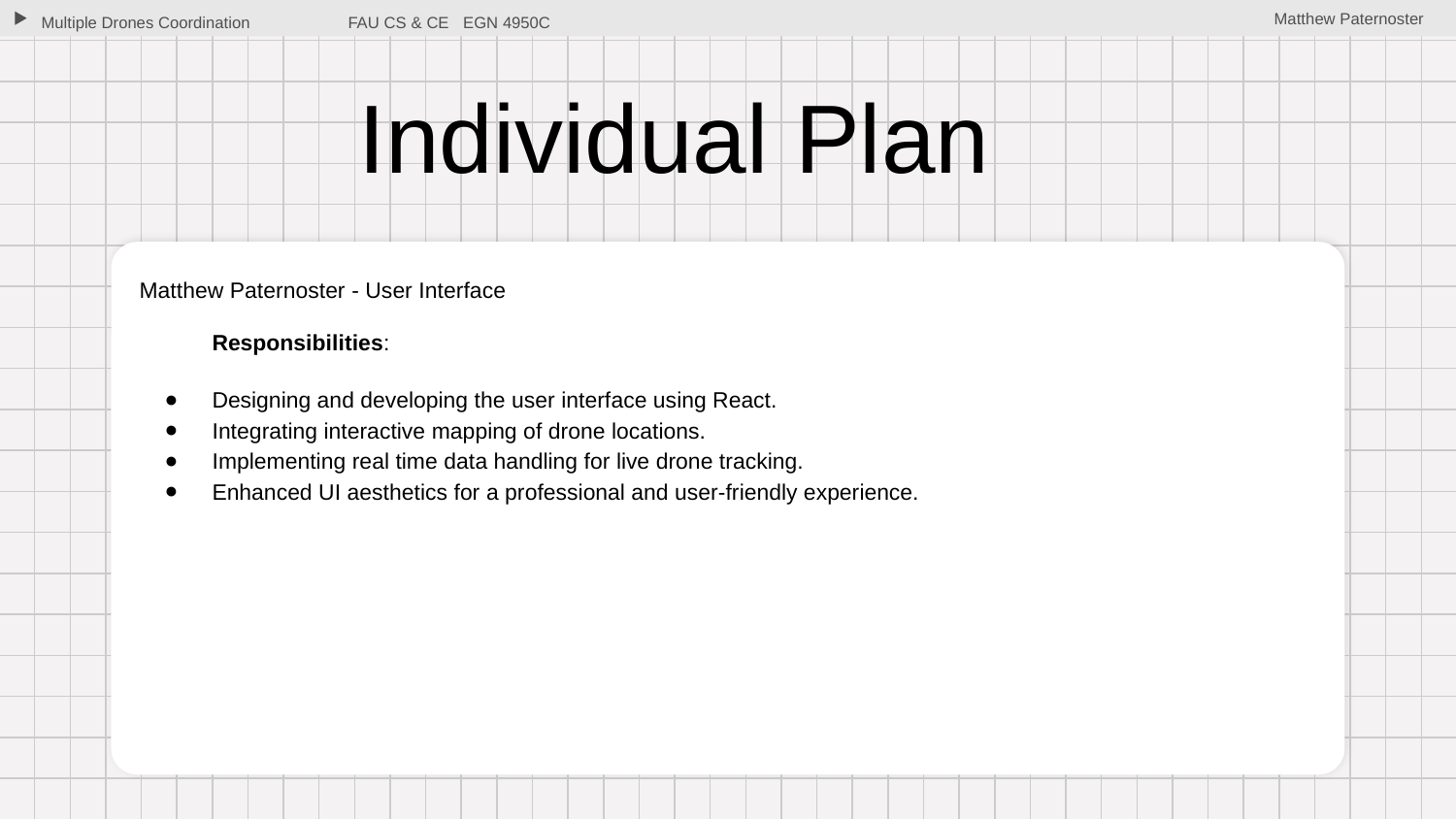

Multiple Drones Coordination
FAU CS & CE   EGN 4950C
Matthew Paternoster
# Individual Plan

Matthew Paternoster - User Interface

Responsibilities:
Designing and developing the user interface using React.
Integrating interactive mapping of drone locations.
Implementing real time data handling for live drone tracking.
Enhanced UI aesthetics for a professional and user-friendly experience.